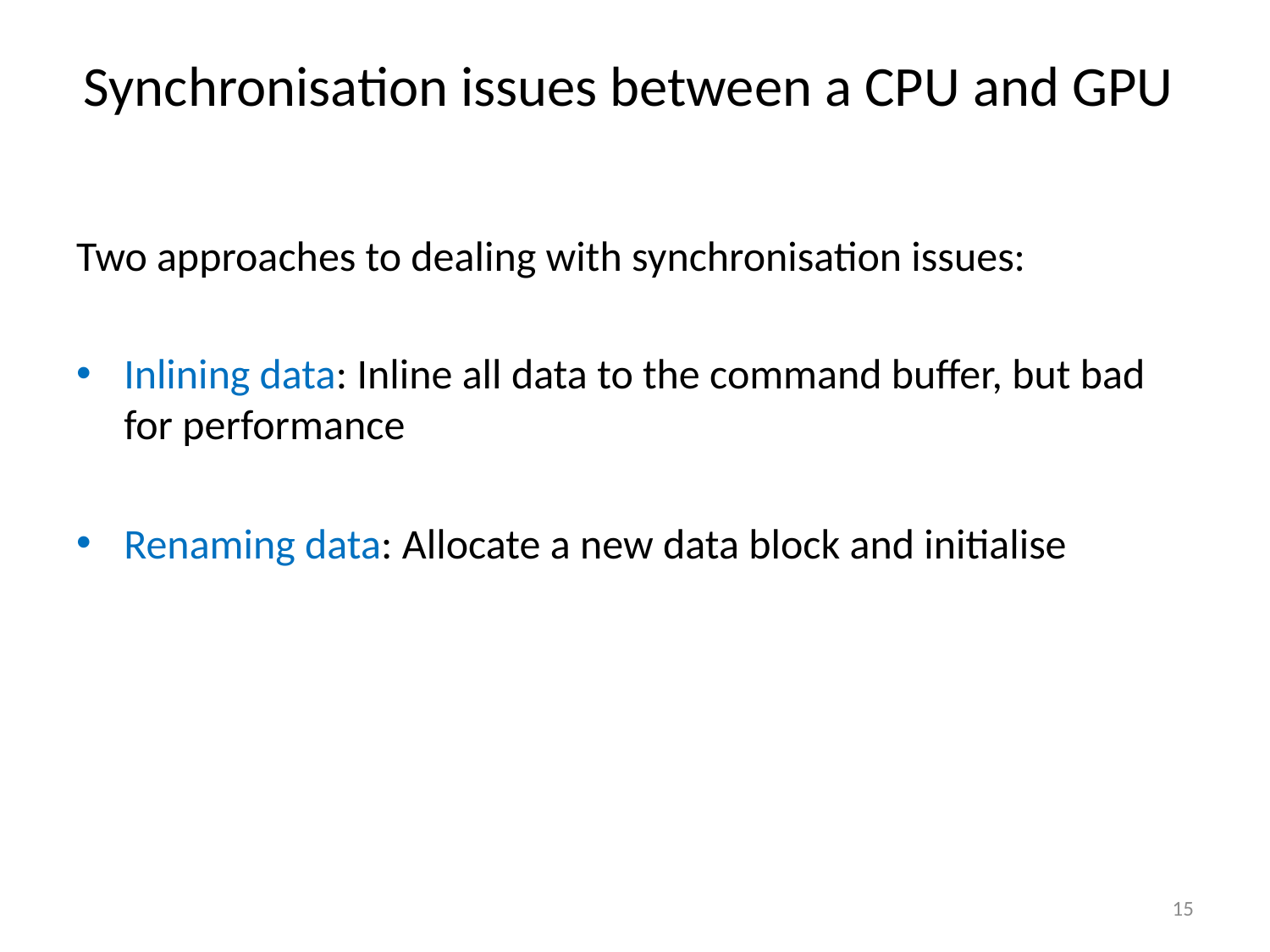

# Synchronisation issues between a CPU and GPU
Two approaches to dealing with synchronisation issues:

Inlining data: Inline all data to the command buffer, but bad for performance

Renaming data: Allocate a new data block and initialise
15